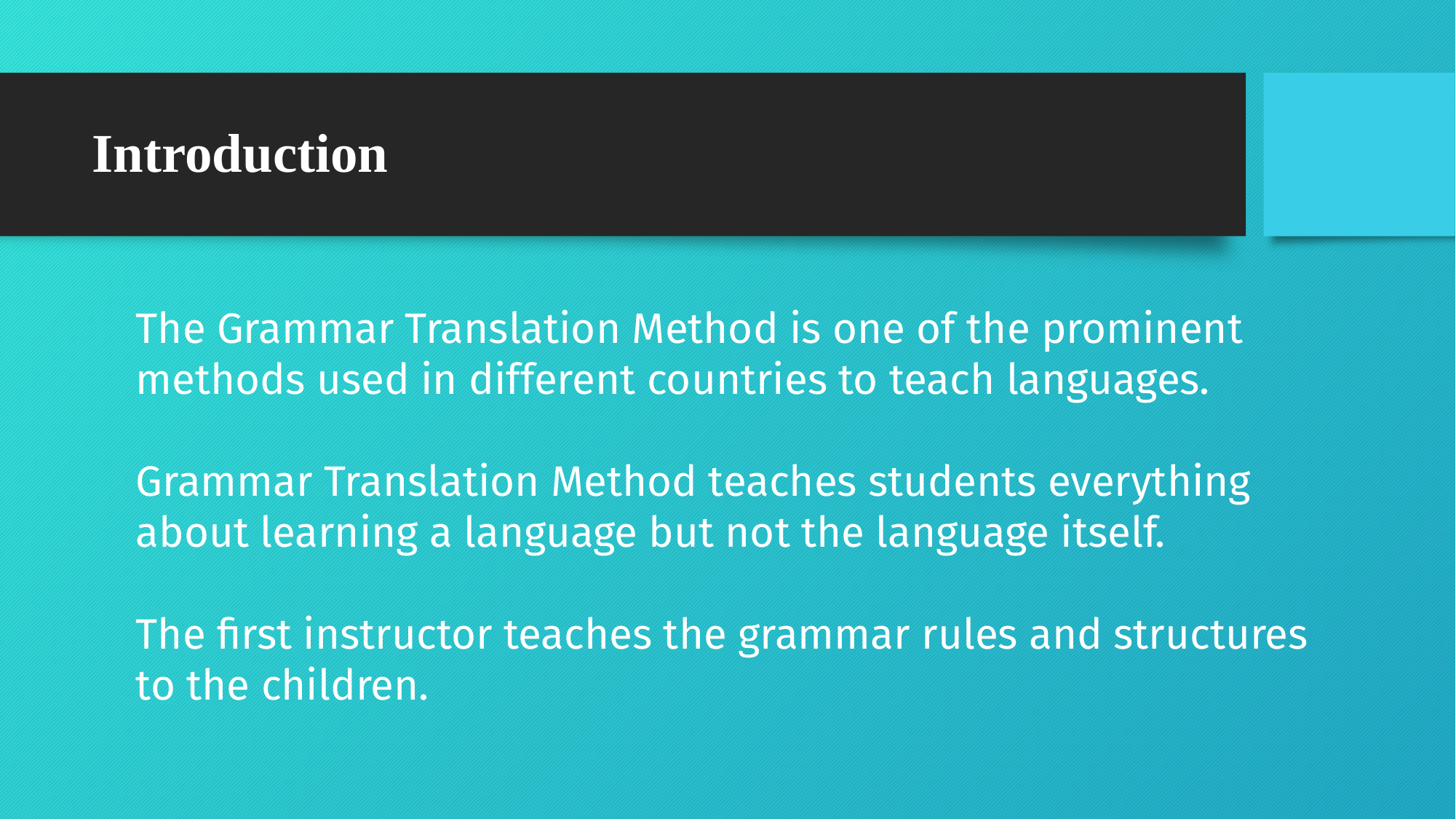

# Introduction
The Grammar Translation Method is one of the prominent methods used in different countries to teach languages.

Grammar Translation Method teaches students everything about learning a language but not the language itself.

The first instructor teaches the grammar rules and structures to the children.